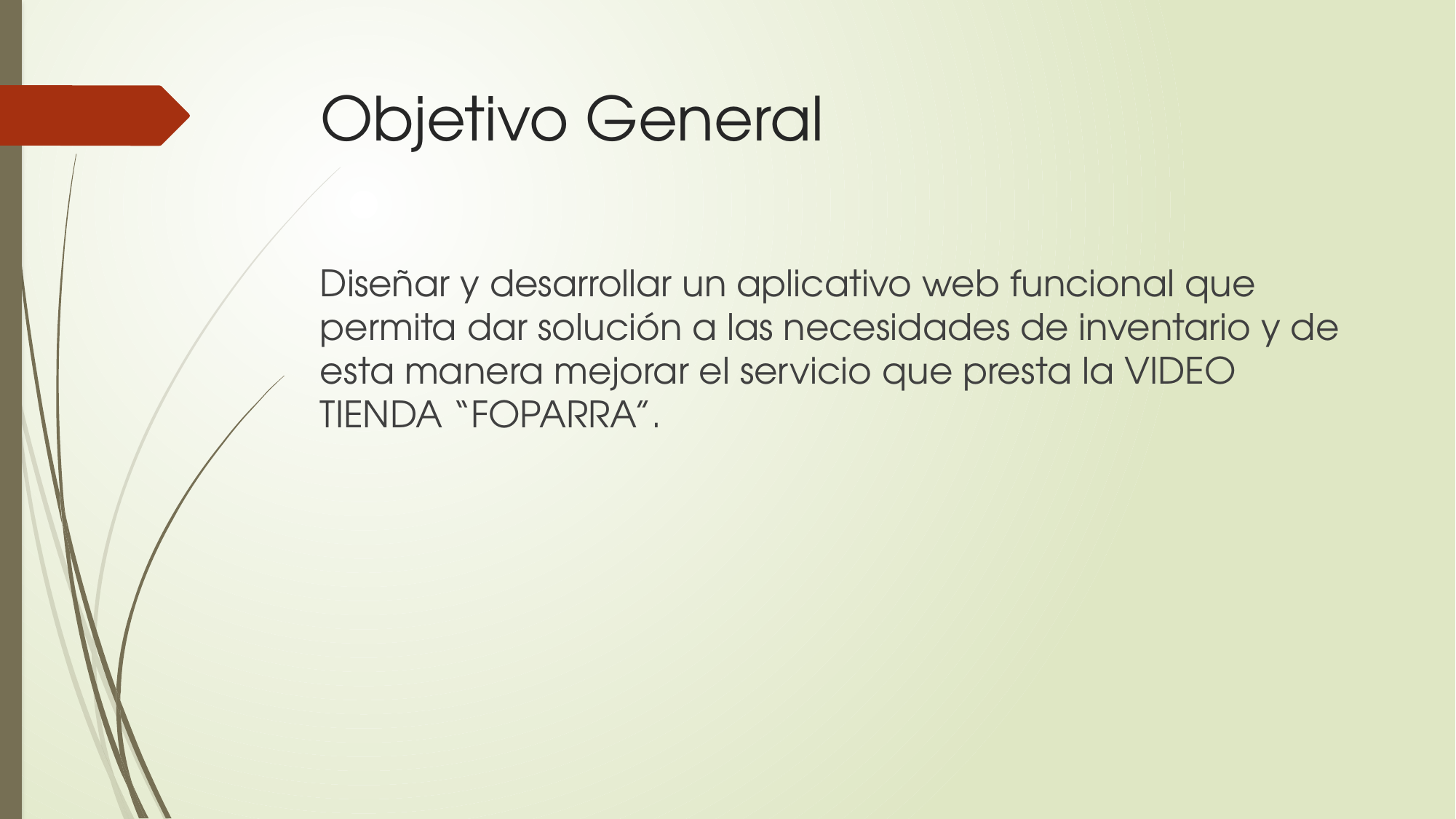

# Objetivo General
Diseñar y desarrollar un aplicativo web funcional que permita dar solución a las necesidades de inventario y de esta manera mejorar el servicio que presta la VIDEO TIENDA “FOPARRA”.